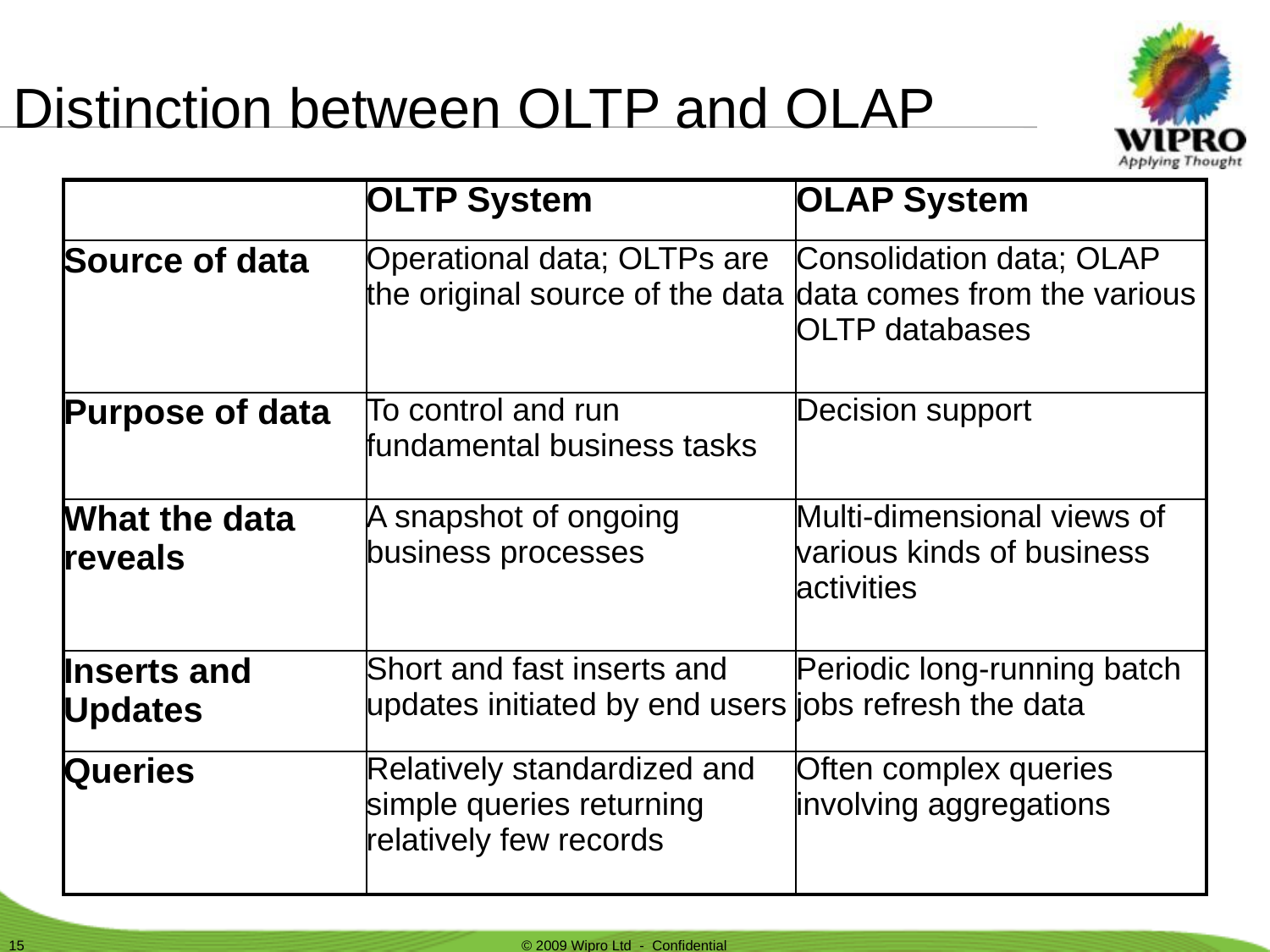

# Distinction between OLTP and OLAP
|  | OLTP System | OLAP System |
| --- | --- | --- |
| Source of data | Operational data; OLTPs are the original source of the data | Consolidation data; OLAP data comes from the various OLTP databases |
| Purpose of data | To control and run fundamental business tasks | Decision support |
| What the data reveals | A snapshot of ongoing business processes | Multi-dimensional views of various kinds of business activities |
| Inserts and Updates | Short and fast inserts and updates initiated by end users | Periodic long-running batch jobs refresh the data |
| Queries | Relatively standardized and simple queries returning relatively few records | Often complex queries involving aggregations |